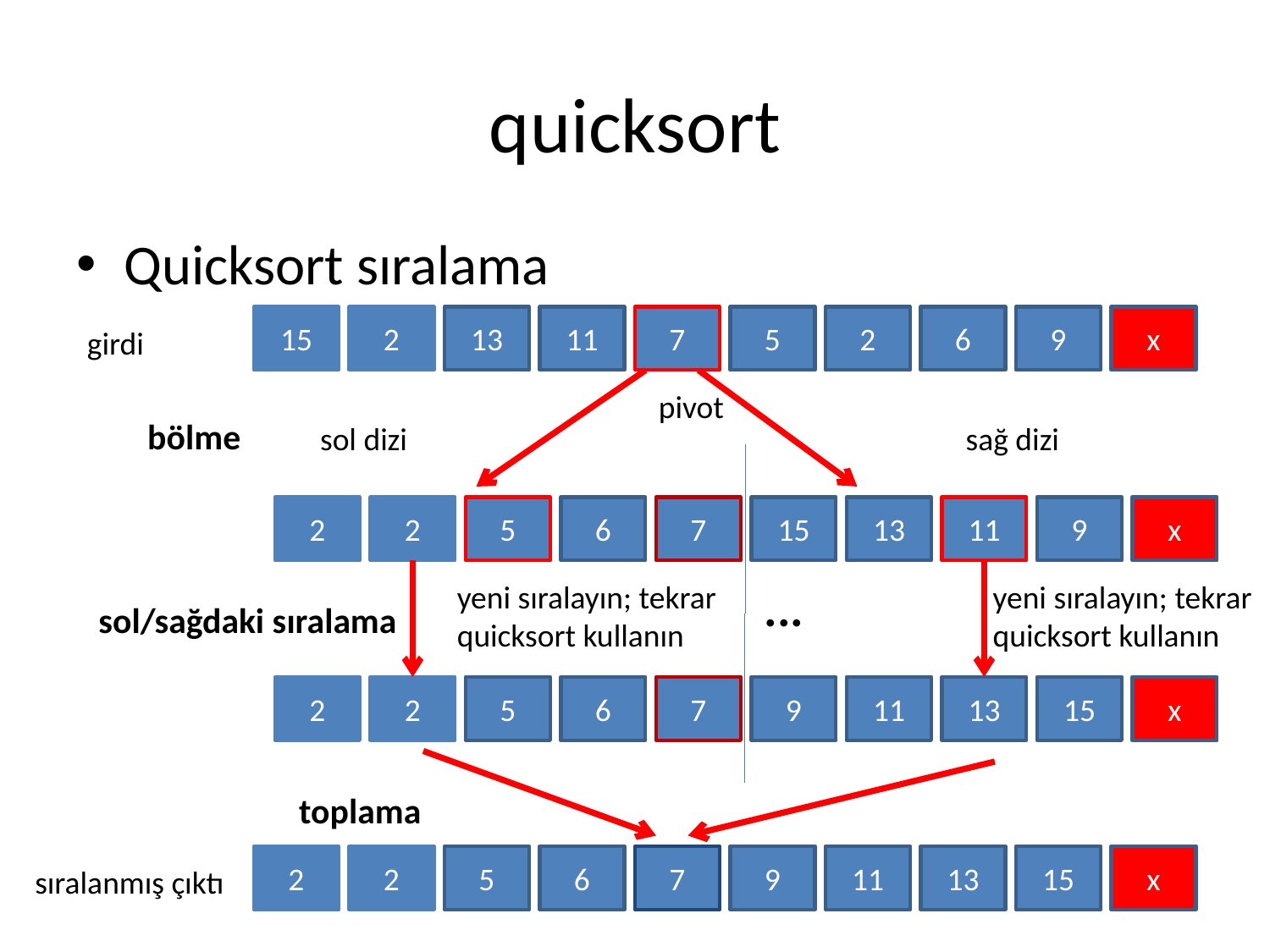

# quicksort
Quicksort sıralama
15
2
13
11
7
5
2
6
9
x
girdi
pivot
bölme
sol dizi
sağ dizi
2
2
5
6
7
15
13
11
9
x
yeni sıralayın; tekrar quicksort kullanın
...
yeni sıralayın; tekrar quicksort kullanın
sol/sağdaki sıralama
2
2
5
6
7
9
11
13
15
x
toplama
2
2
5
6
7
9
11
13
15
x
sıralanmış çıktı